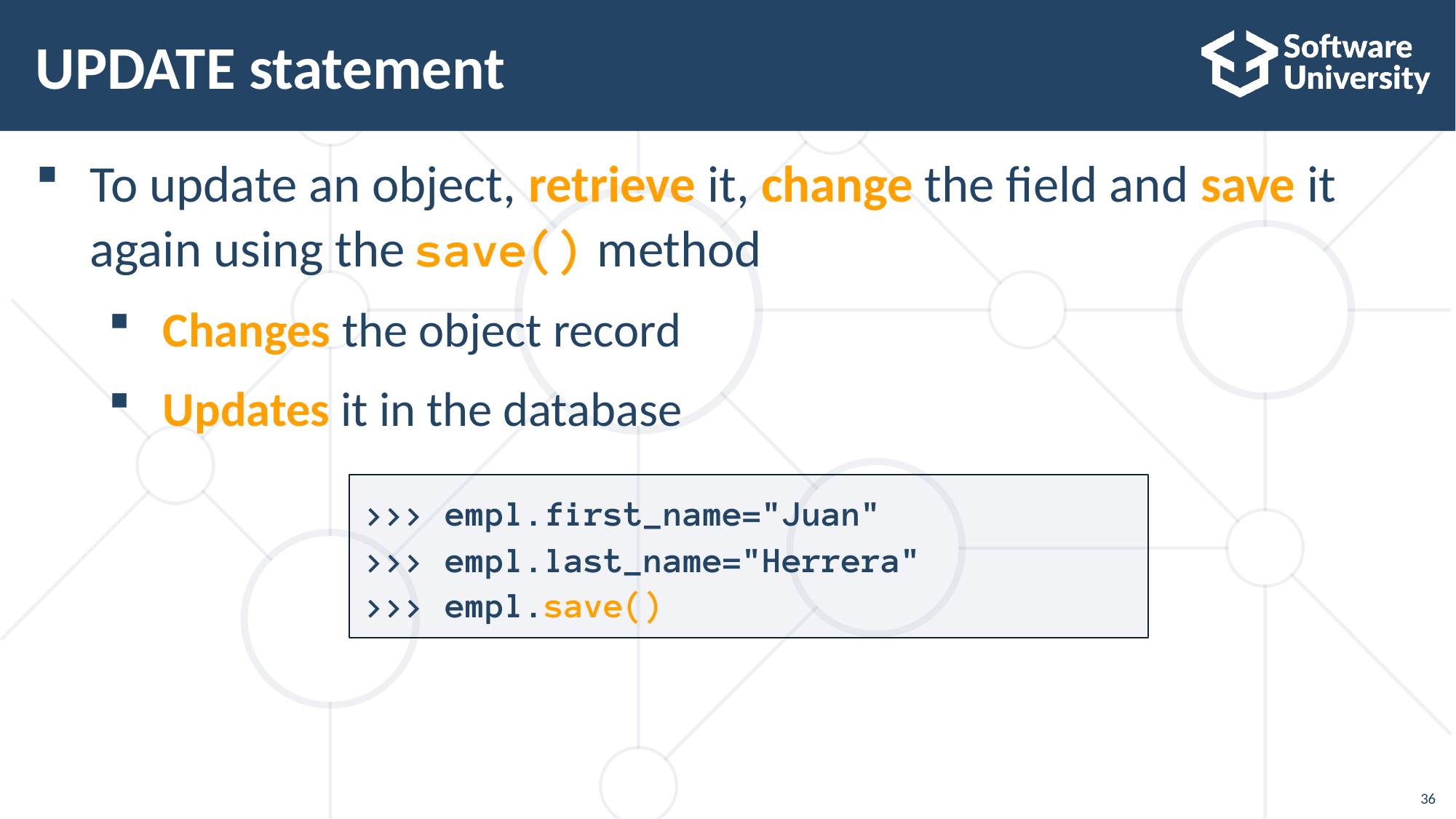

# UPDATE statement
To update an object, retrieve it, change the field and save it again using the save() method
Changes the object record
Updates it in the database
>>> empl.first_name="Juan"
>>> empl.last_name="Herrera"
>>> empl.save()
36